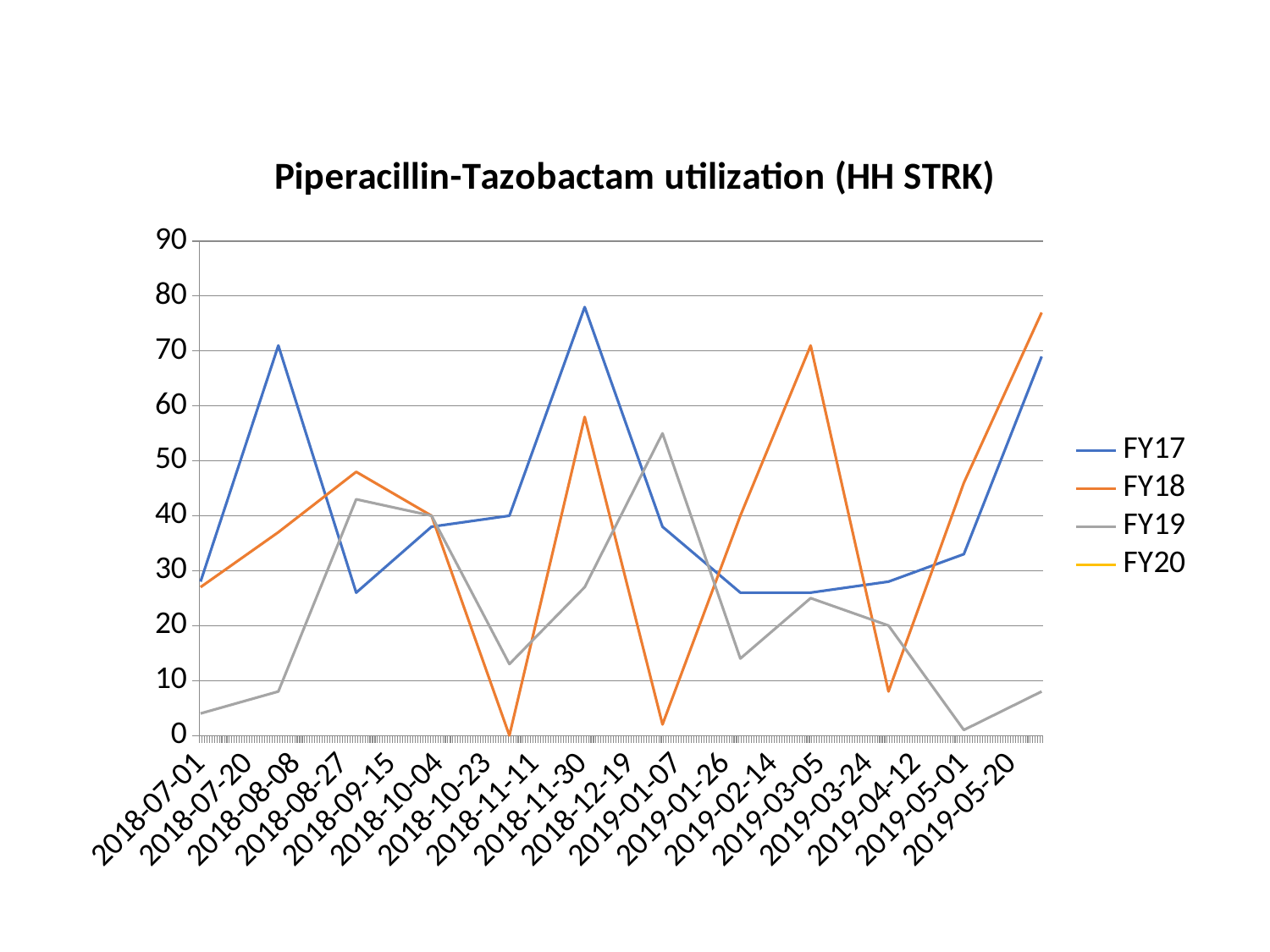

### Chart: Piperacillin-Tazobactam utilization (HH STRK)

| Category | FY17 | FY18 | FY19 | FY20 |
|---|---|---|---|---|
| 43282.0 | 28.0 | 27.0 | 4.0 | 32.0 |
| 43313.0 | 71.0 | 37.0 | 8.0 | None |
| 43344.0 | 26.0 | 48.0 | 43.0 | None |
| 43374.0 | 38.0 | 40.0 | 40.0 | None |
| 43405.0 | 40.0 | 0.0 | 13.0 | None |
| 43435.0 | 78.0 | 58.0 | 27.0 | None |
| 43466.0 | 38.0 | 2.0 | 55.0 | None |
| 43497.0 | 26.0 | 40.0 | 14.0 | None |
| 43525.0 | 26.0 | 71.0 | 25.0 | None |
| 43556.0 | 28.0 | 8.0 | 20.0 | None |
| 43586.0 | 33.0 | 46.0 | 1.0 | None |
| 43617.0 | 69.0 | 77.0 | 8.0 | None |